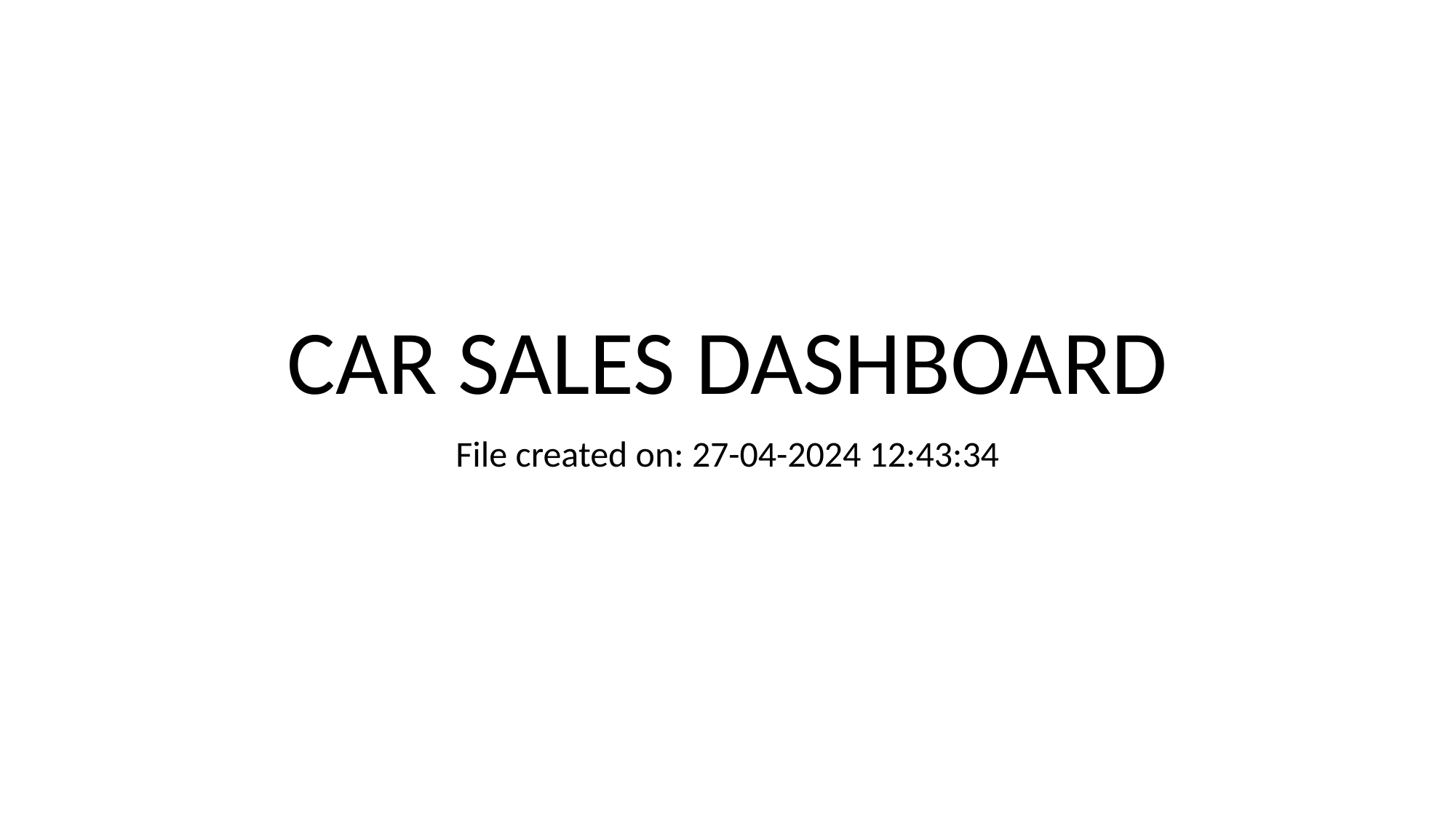

# CAR SALES DASHBOARD
File created on: 27-04-2024 12:43:34